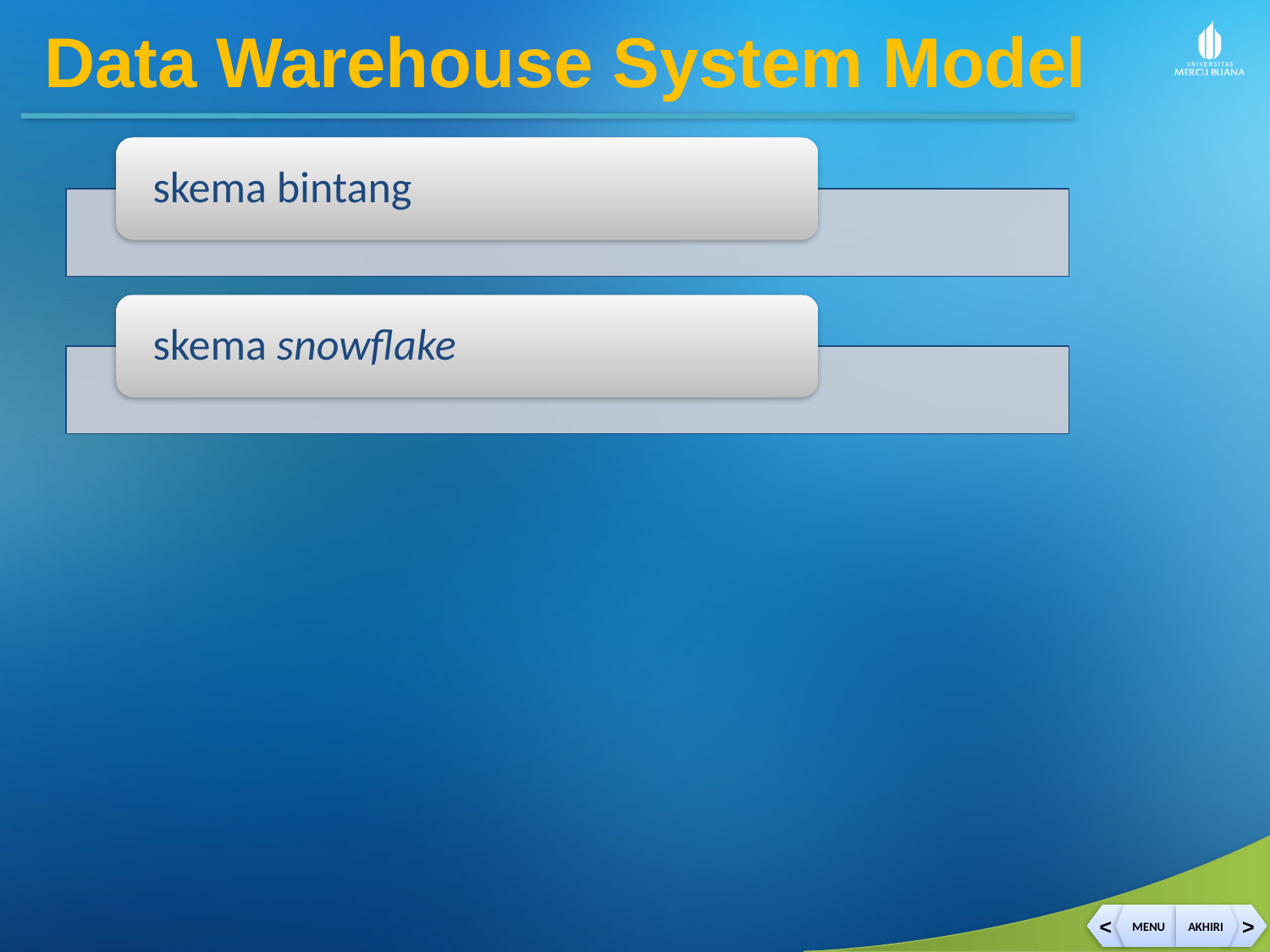

Data Warehouse System Model
skema bintang
skema snowflake